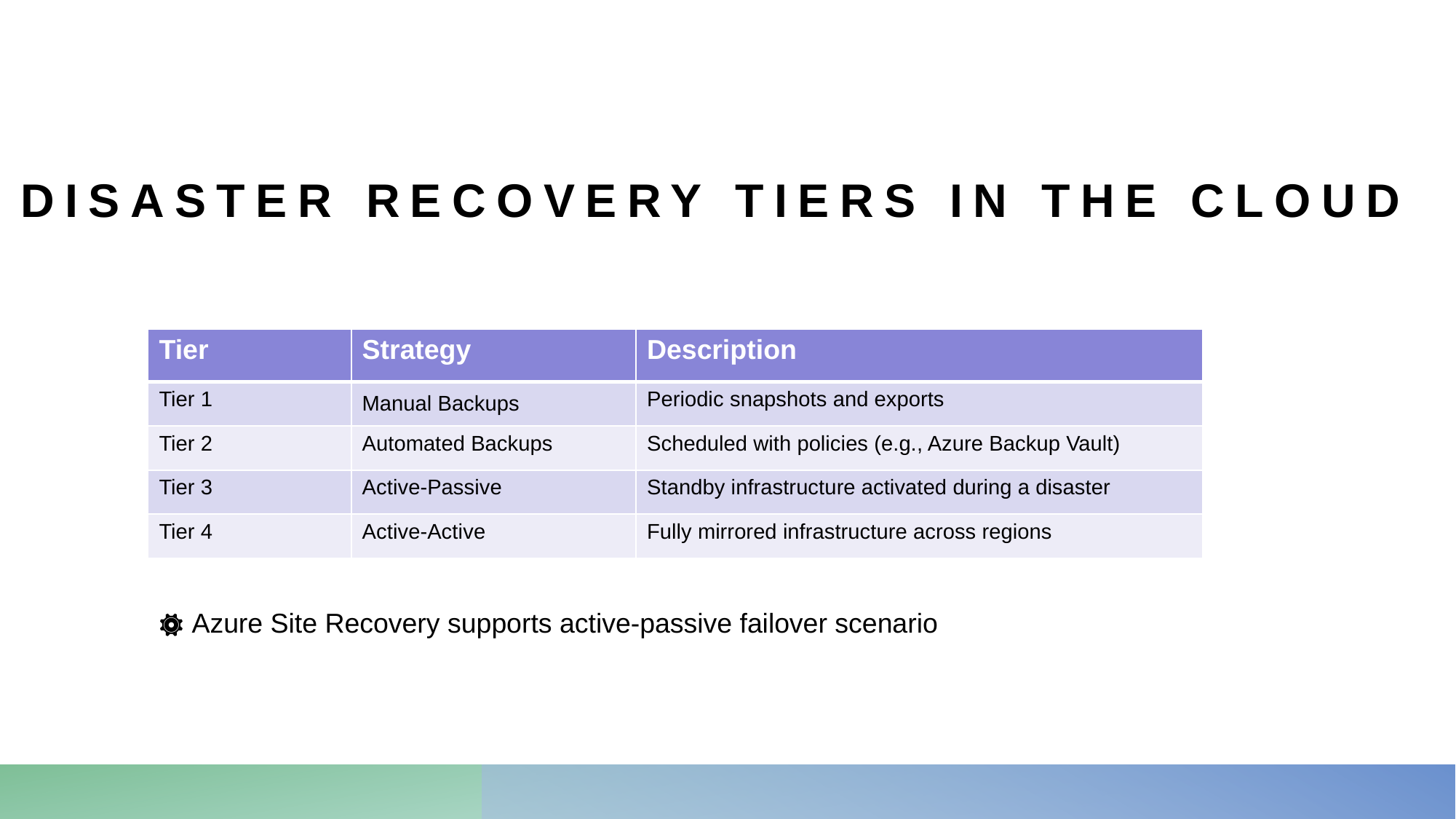

# Disaster Recovery Tiers in the Cloud

| Tier | Strategy | Description |
| --- | --- | --- |
| Tier 1 | Manual Backups | Periodic snapshots and exports |
| Tier 2 | Automated Backups | Scheduled with policies (e.g., Azure Backup Vault) |
| Tier 3 | Active-Passive | Standby infrastructure activated during a disaster |
| Tier 4 | Active-Active | Fully mirrored infrastructure across regions |
⚙️ Azure Site Recovery supports active-passive failover scenario